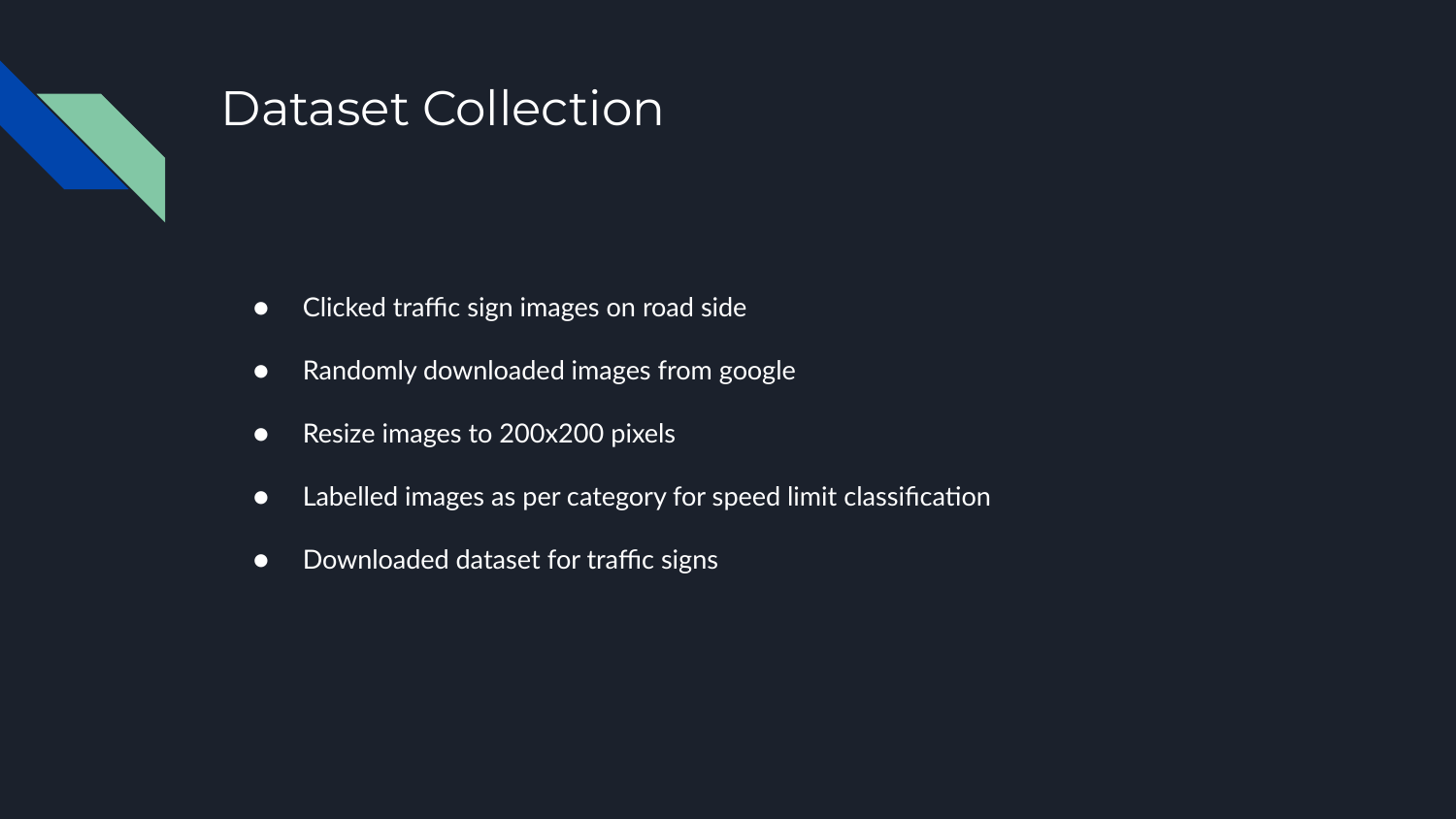

# Dataset Collection
Clicked traffic sign images on road side
Randomly downloaded images from google
Resize images to 200x200 pixels
Labelled images as per category for speed limit classification
Downloaded dataset for traffic signs